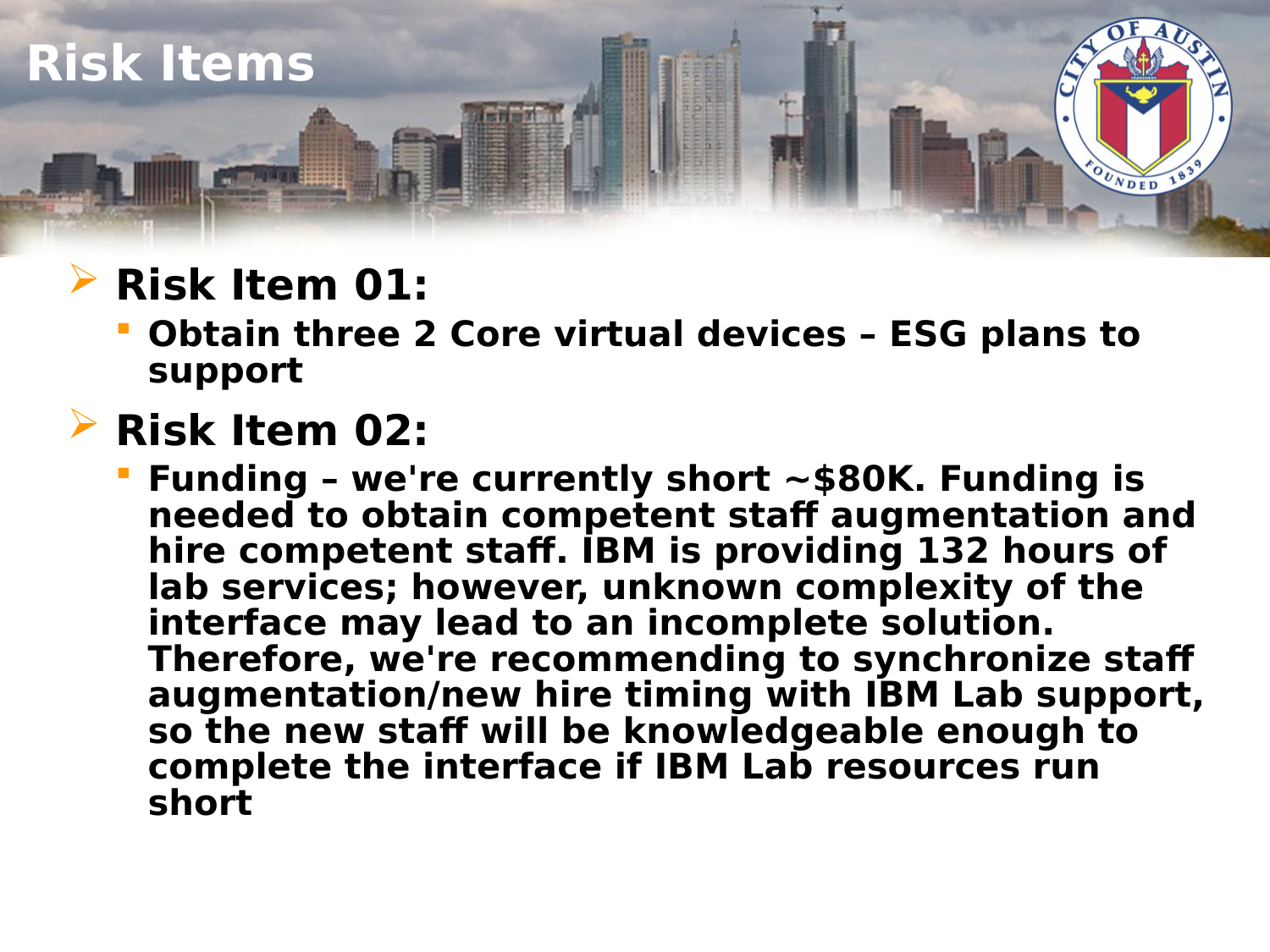

# Risk Items
Risk Item 01:
Obtain three 2 Core virtual devices – ESG plans to support
Risk Item 02:
Funding – we're currently short ~$80K. Funding is needed to obtain competent staff augmentation and hire competent staff. IBM is providing 132 hours of lab services; however, unknown complexity of the interface may lead to an incomplete solution. Therefore, we're recommending to synchronize staff augmentation/new hire timing with IBM Lab support, so the new staff will be knowledgeable enough to complete the interface if IBM Lab resources run short